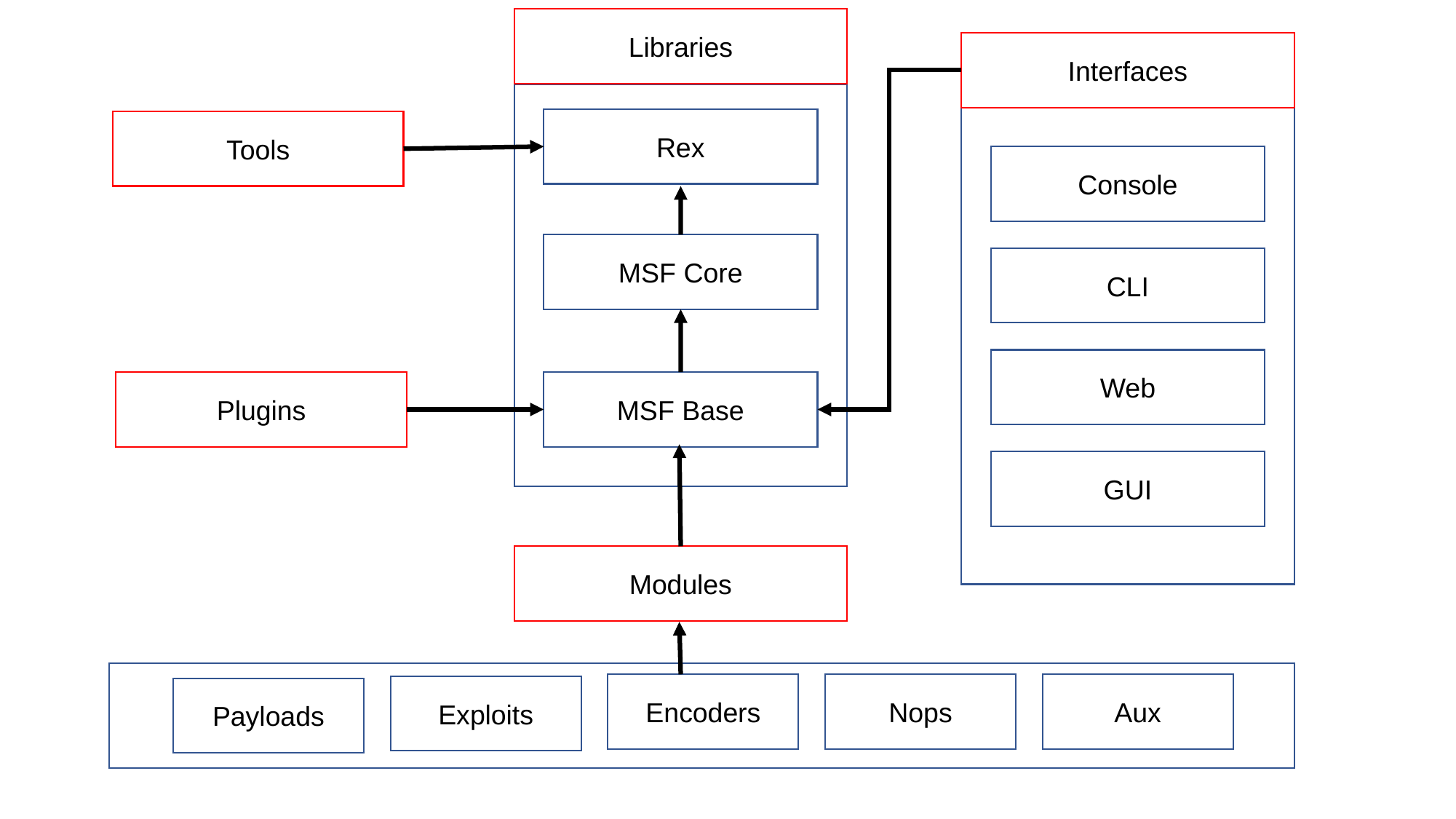

Libraries
Interfaces

Rex
Tools
Console
MSF Core
CLI
Web
Plugins
MSF Base
GUI
Modules

Encoders
Nops
Aux
Exploits
Payloads